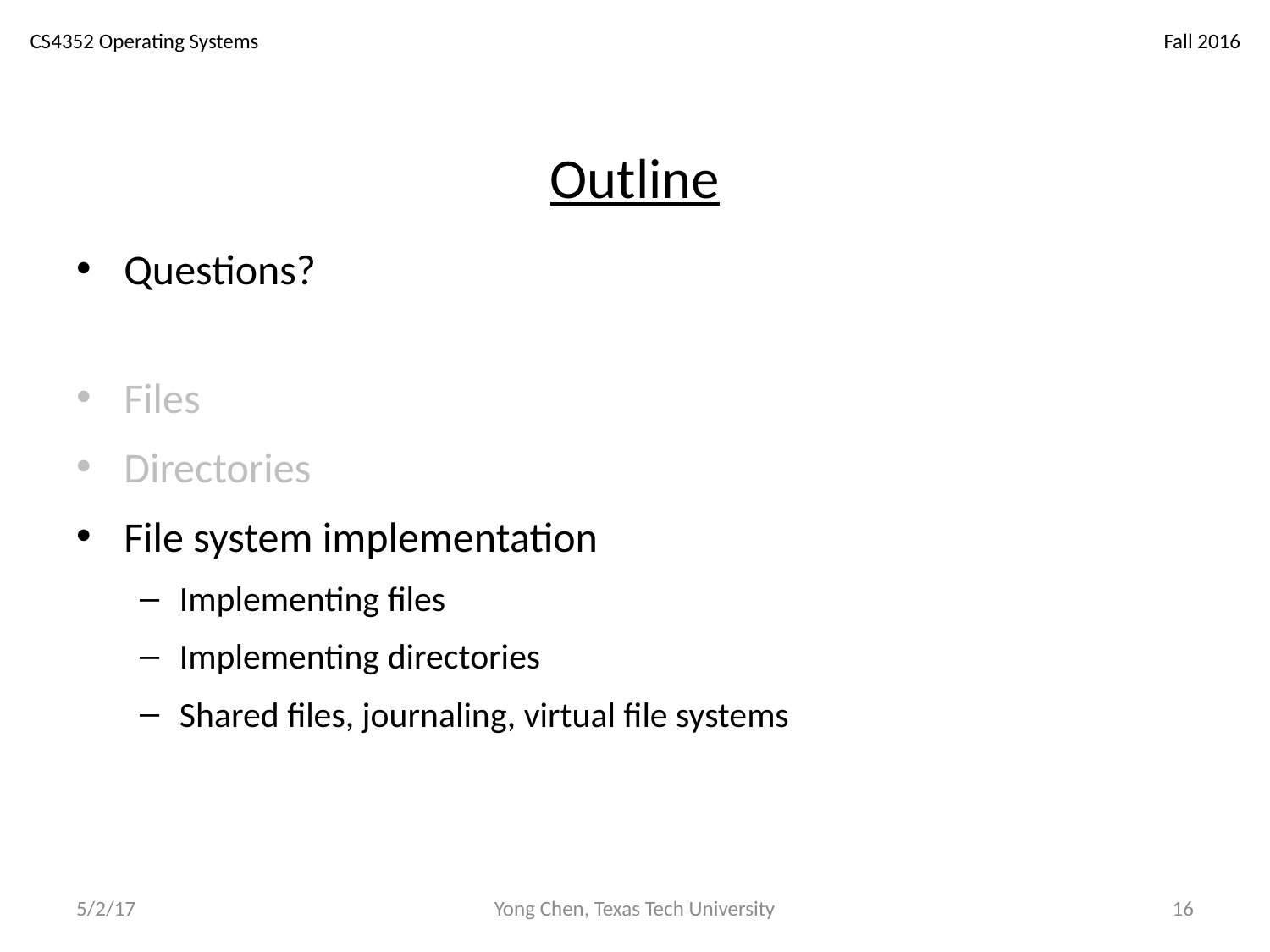

# Outline
Questions?

Files
Directories
File system implementation
Implementing files
Implementing directories
Shared files, journaling, virtual file systems

5/2/17
Yong Chen, Texas Tech University
16